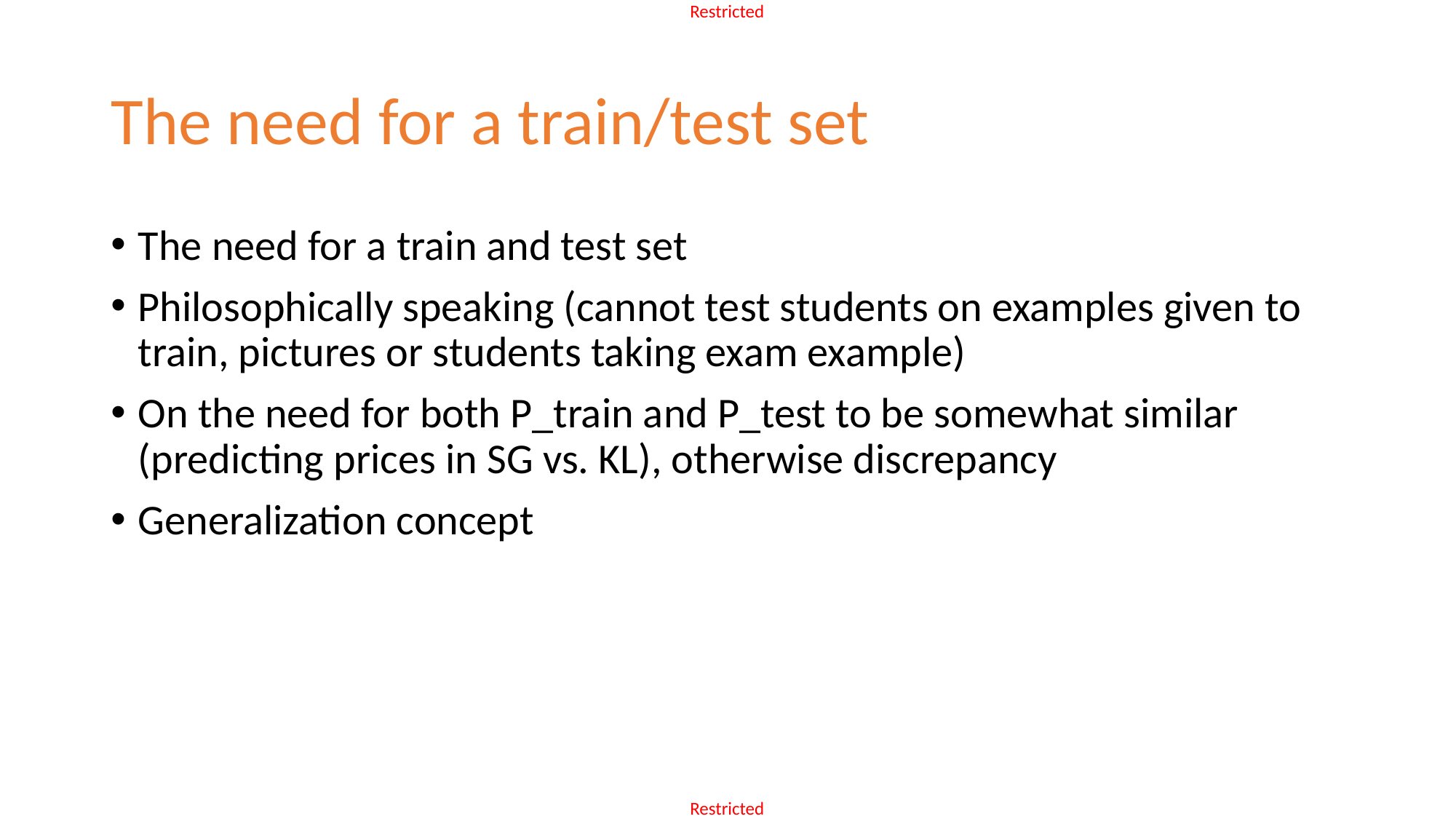

# The need for a train/test set
The need for a train and test set
Philosophically speaking (cannot test students on examples given to train, pictures or students taking exam example)
On the need for both P_train and P_test to be somewhat similar (predicting prices in SG vs. KL), otherwise discrepancy
Generalization concept